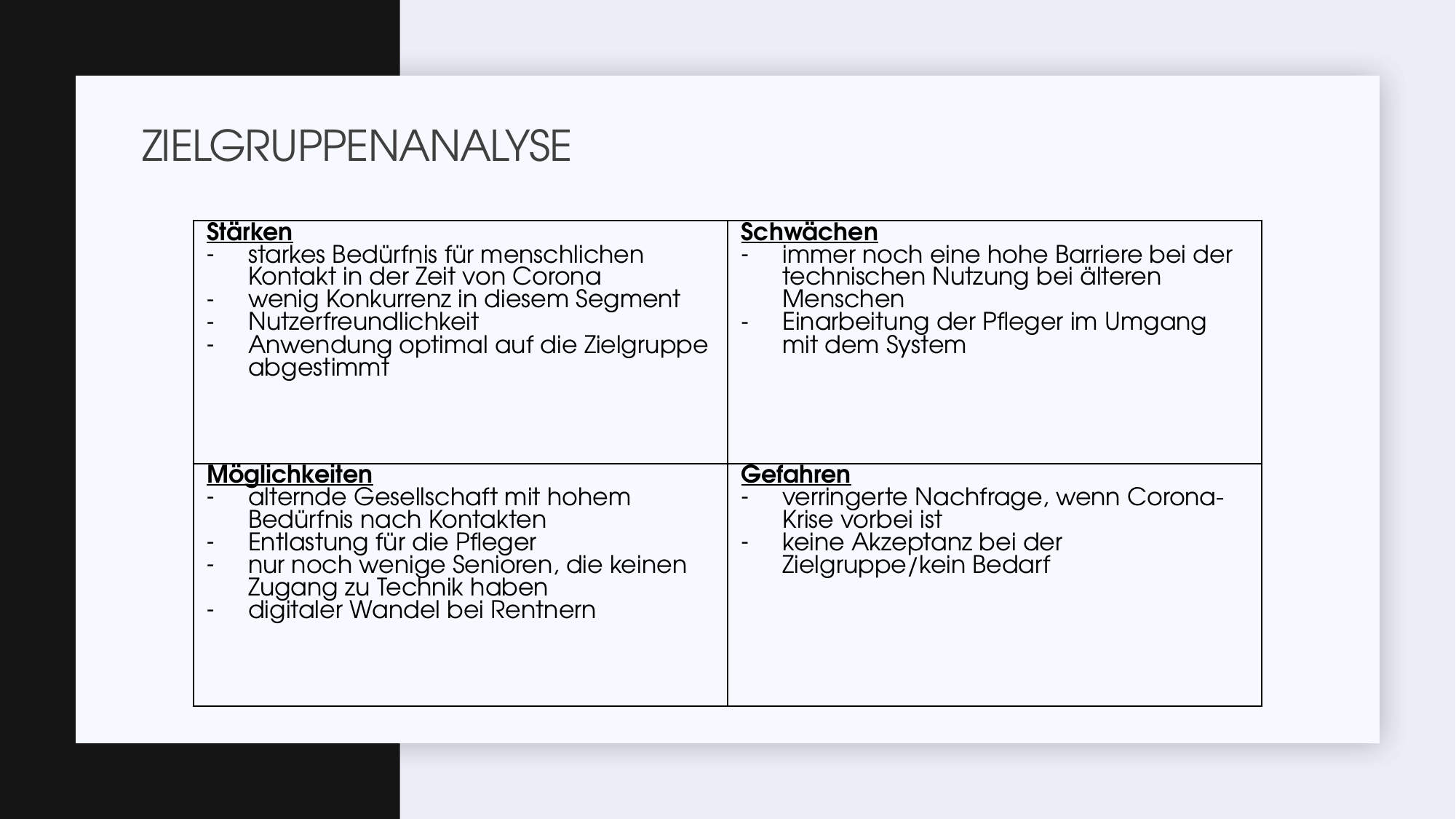

# Zielgruppenanalyse
| Stärken starkes Bedürfnis für menschlichen Kontakt in der Zeit von Corona wenig Konkurrenz in diesem Segment Nutzerfreundlichkeit Anwendung optimal auf die Zielgruppe abgestimmt | Schwächen immer noch eine hohe Barriere bei der technischen Nutzung bei älteren Menschen Einarbeitung der Pfleger im Umgang mit dem System |
| --- | --- |
| Möglichkeiten alternde Gesellschaft mit hohem Bedürfnis nach Kontakten Entlastung für die Pfleger nur noch wenige Senioren, die keinen Zugang zu Technik haben digitaler Wandel bei Rentnern | Gefahren verringerte Nachfrage, wenn Corona-Krise vorbei ist keine Akzeptanz bei der Zielgruppe/kein Bedarf |